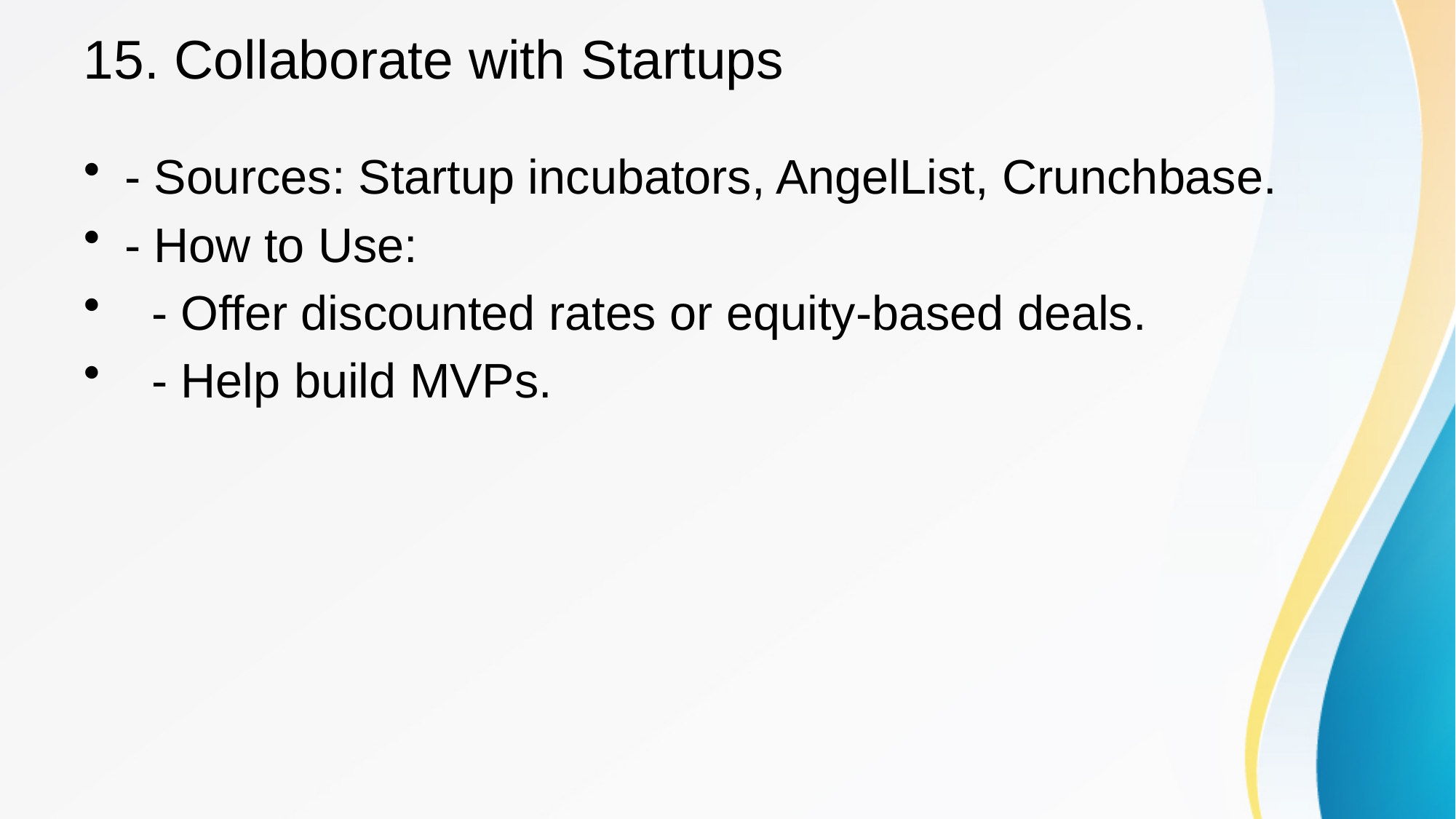

# 15. Collaborate with Startups
- Sources: Startup incubators, AngelList, Crunchbase.
- How to Use:
  - Offer discounted rates or equity-based deals.
  - Help build MVPs.